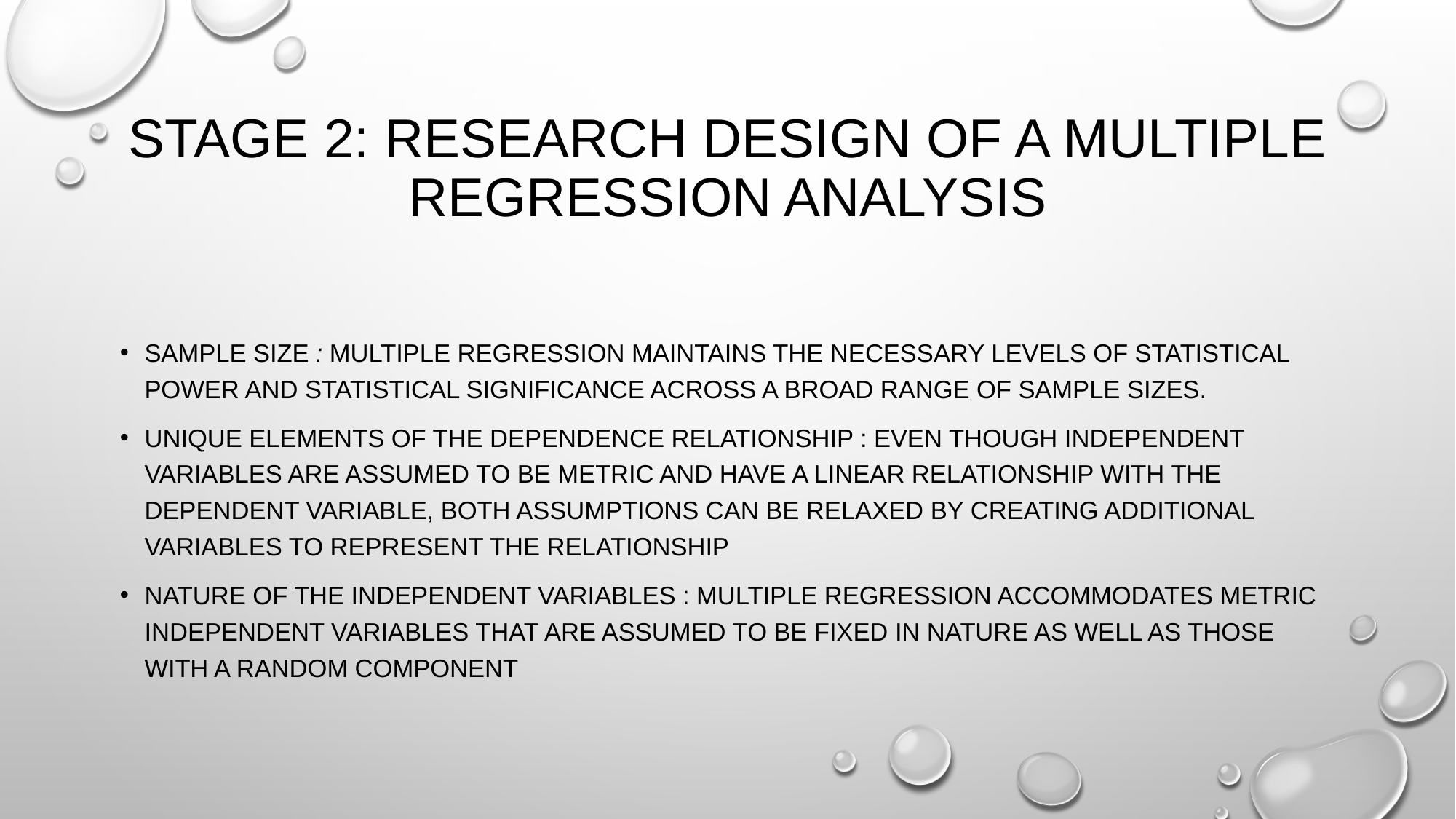

# STAGE 2: RESEARCH DESIGN OF A MULTIPLE REGRESSION ANALYSIS

Sample size : Multiple regression maintains the necessary levels of statistical power and statistical significance across a broad range of sample sizes.
Unique elements of the dependence relationship : Even though independent variables are assumed to be metric and have a linear relationship with the dependent variable, both assumptions can be relaxed by creating additional variables to represent the relationship
Nature of the independent variables : Multiple regression accommodates metric independent variables that are assumed to be fixed in nature as well as those with a random component